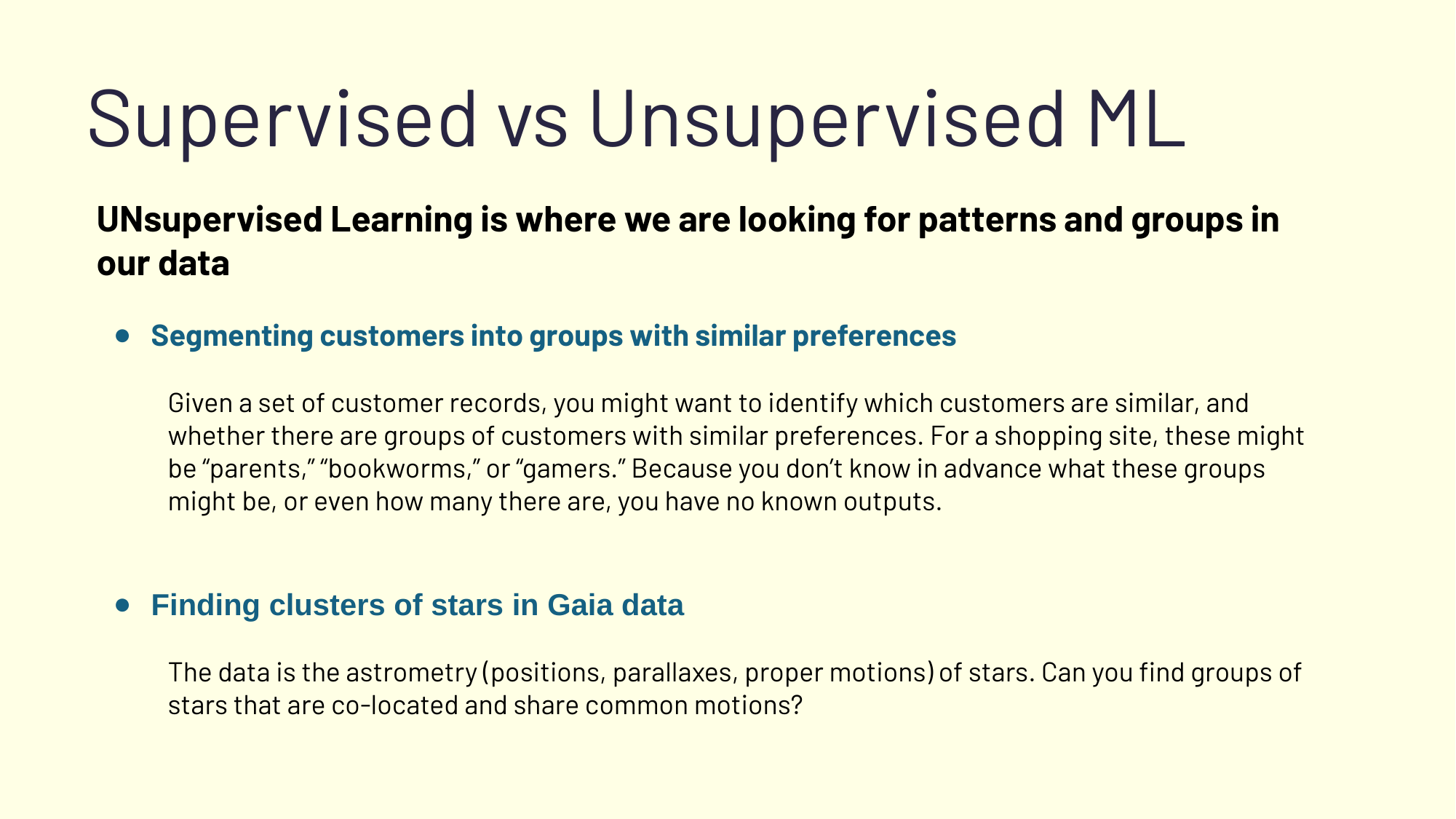

Supervised vs Unsupervised ML

UNsupervised Learning is where we are looking for patterns and groups in our data

Segmenting customers into groups with similar preferences

Given a set of customer records, you might want to identify which customers are similar, and whether there are groups of customers with similar preferences. For a shopping site, these might be “parents,” “bookworms,” or “gamers.” Because you don’t know in advance what these groups might be, or even how many there are, you have no known outputs.

Finding clusters of stars in Gaia data

The data is the astrometry (positions, parallaxes, proper motions) of stars. Can you find groups of stars that are co-located and share common motions?